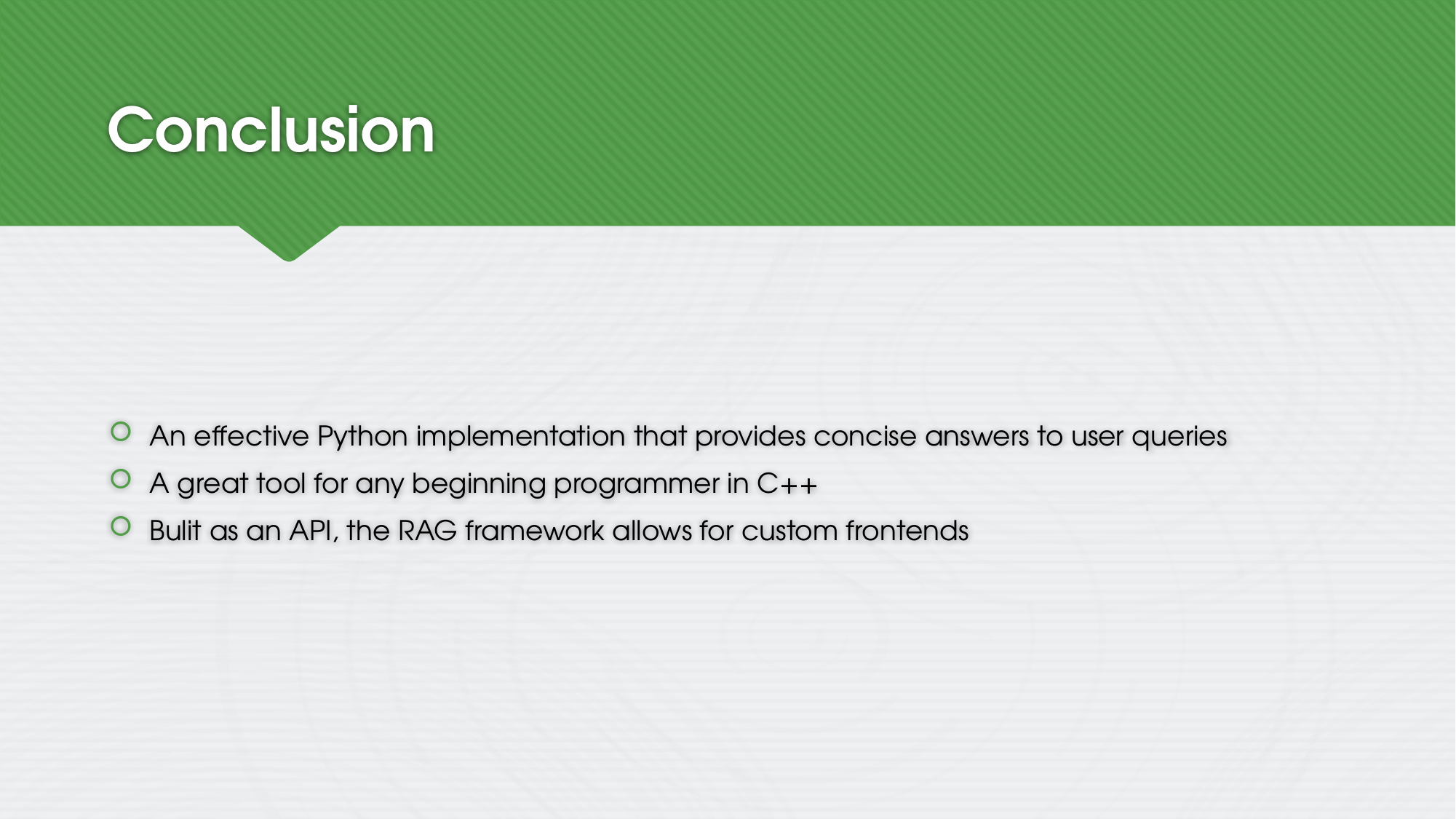

# Conclusion
An effective Python implementation that provides concise answers to user queries
A great tool for any beginning programmer in C++
Bulit as an API, the RAG framework allows for custom frontends